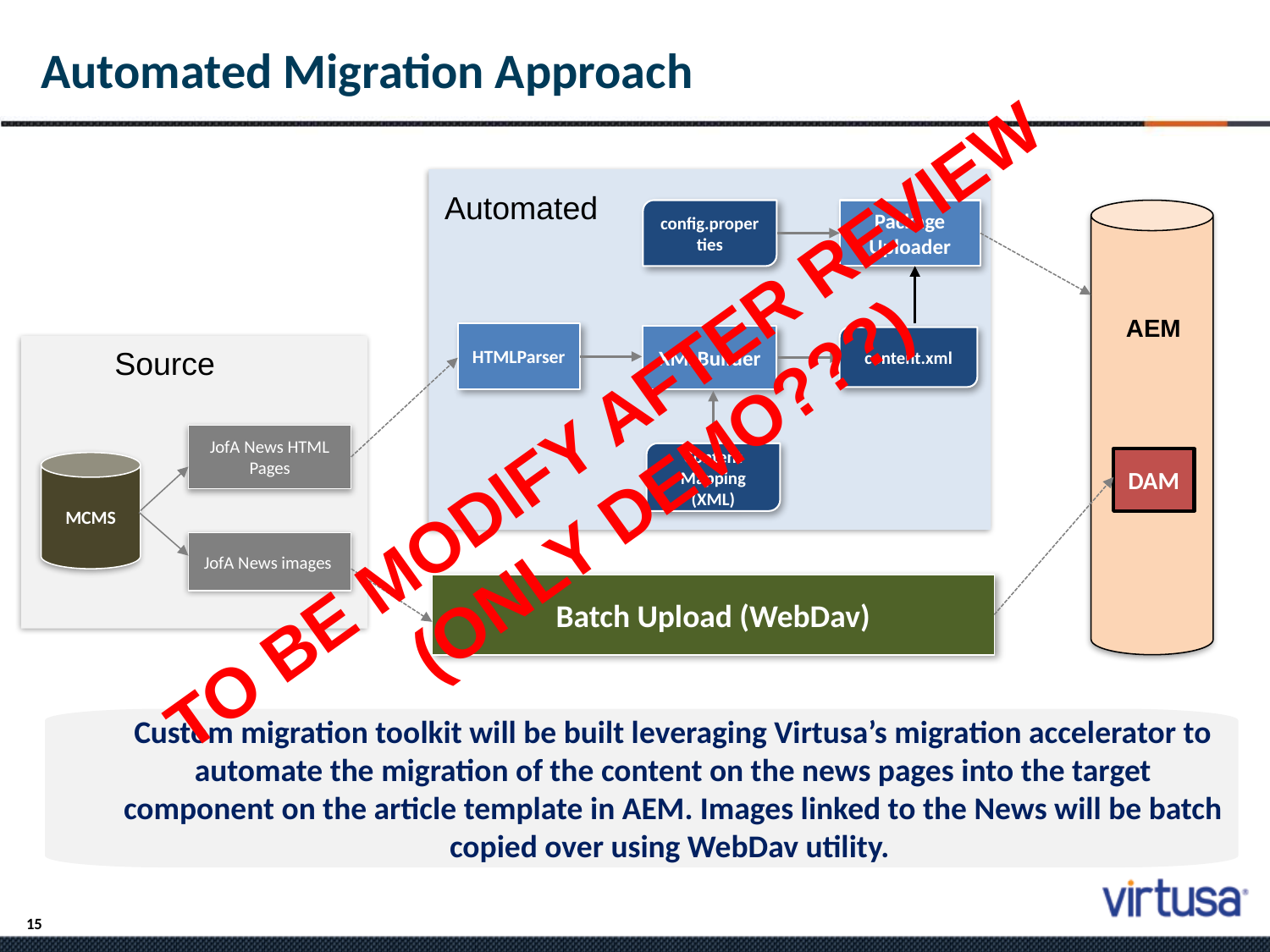

# Automated Migration Approach

Automated
config.properties
Package Uploader

AEM
DAM
HTMLParser
XMLBuilder
content.xml

Source
TO BE MODIFY AFTER REVIEW
(ONLY DEMO???)
JofA News HTML Pages
Content Mapping (XML)
MCMS
JofA News images

Batch Upload (WebDav)

Custom migration toolkit will be built leveraging Virtusa’s migration accelerator to automate the migration of the content on the news pages into the target component on the article template in AEM. Images linked to the News will be batch copied over using WebDav utility.